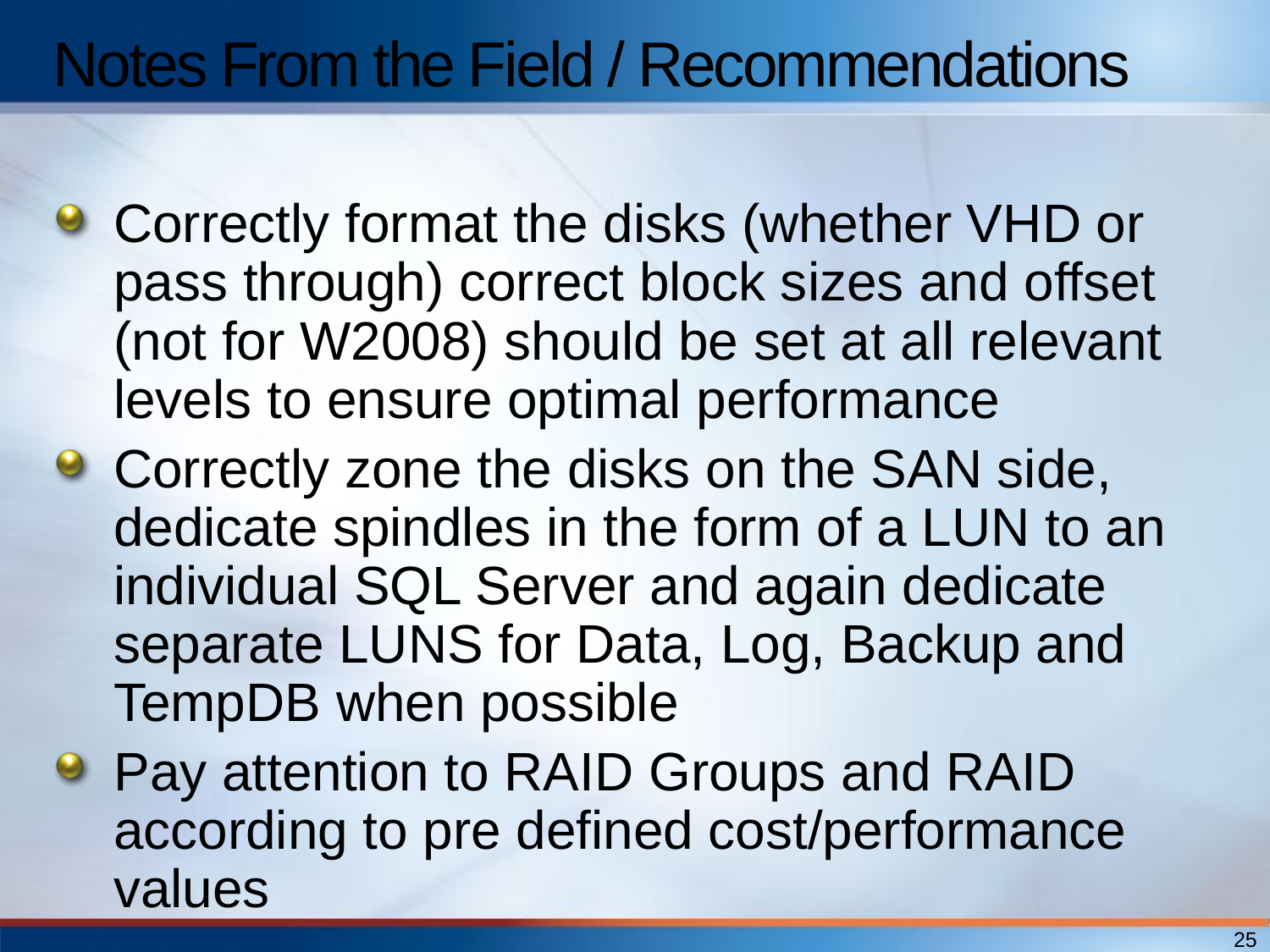

# Notes From the Field / Recommendations
Correctly format the disks (whether VHD or pass through) correct block sizes and offset (not for W2008) should be set at all relevant levels to ensure optimal performance
Correctly zone the disks on the SAN side, dedicate spindles in the form of a LUN to an individual SQL Server and again dedicate separate LUNS for Data, Log, Backup and TempDB when possible
Pay attention to RAID Groups and RAID according to pre defined cost/performance values
25